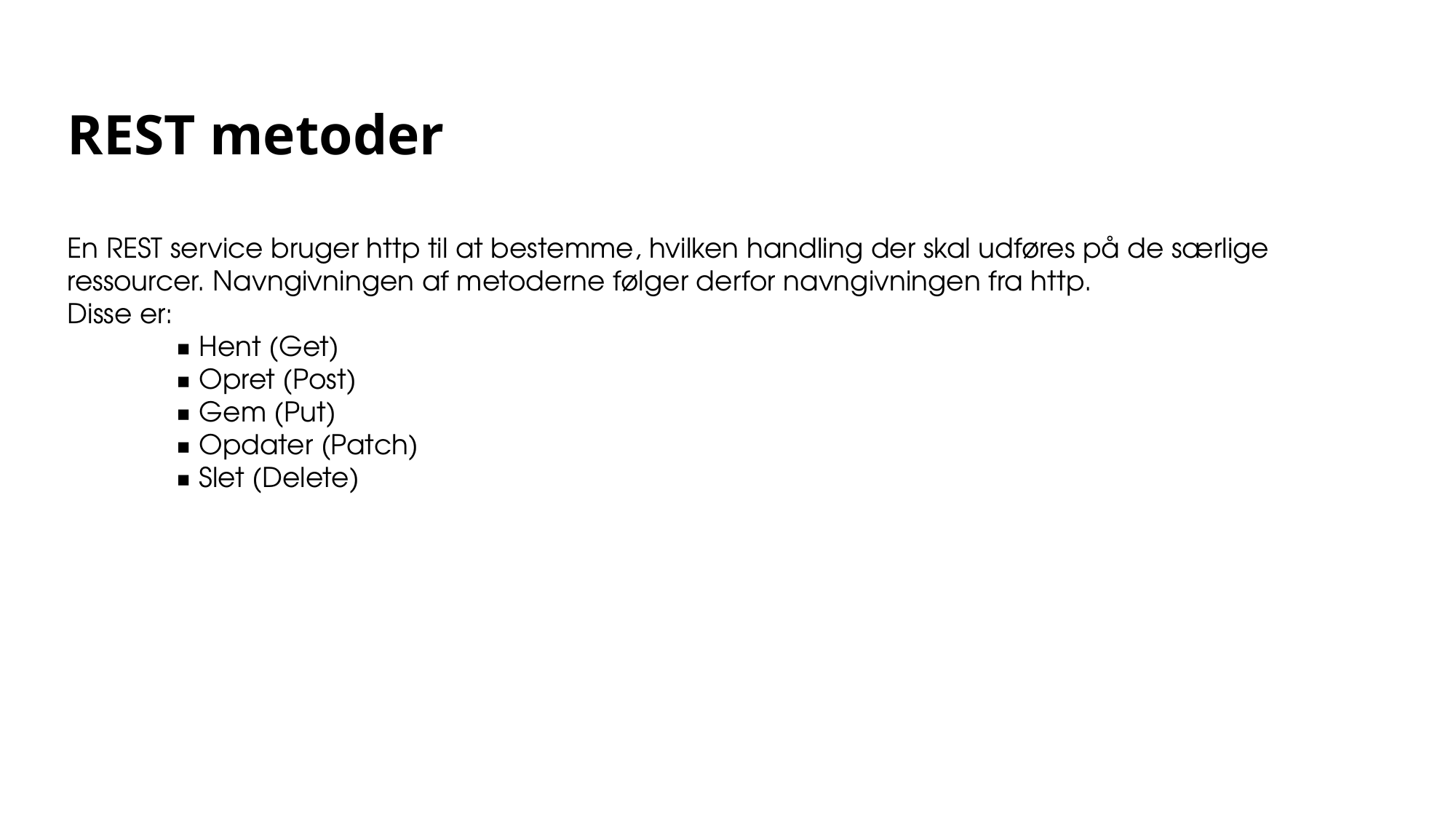

REST metoder

En REST service bruger http til at bestemme, hvilken handling der skal udføres på de særlige ressourcer. Navngivningen af metoderne følger derfor navngivningen fra http.
Disse er:
	▪ Hent (Get)
	▪ Opret (Post)
	▪ Gem (Put)
	▪ Opdater (Patch)
	▪ Slet (Delete)